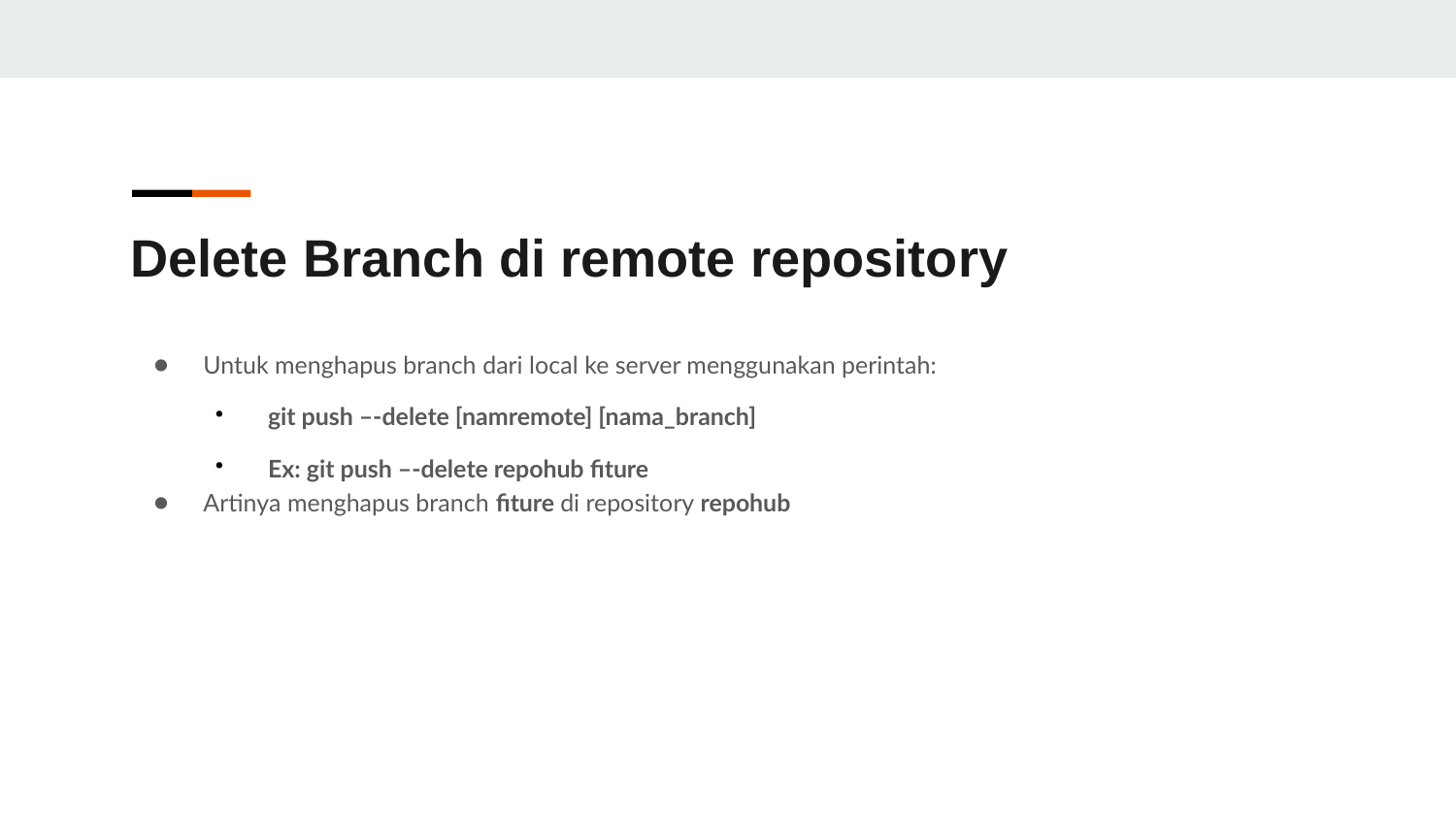

Delete Branch di remote repository
Untuk menghapus branch dari local ke server menggunakan perintah:
git push –-delete [namremote] [nama_branch]
Ex: git push –-delete repohub fiture
Artinya menghapus branch fiture di repository repohub